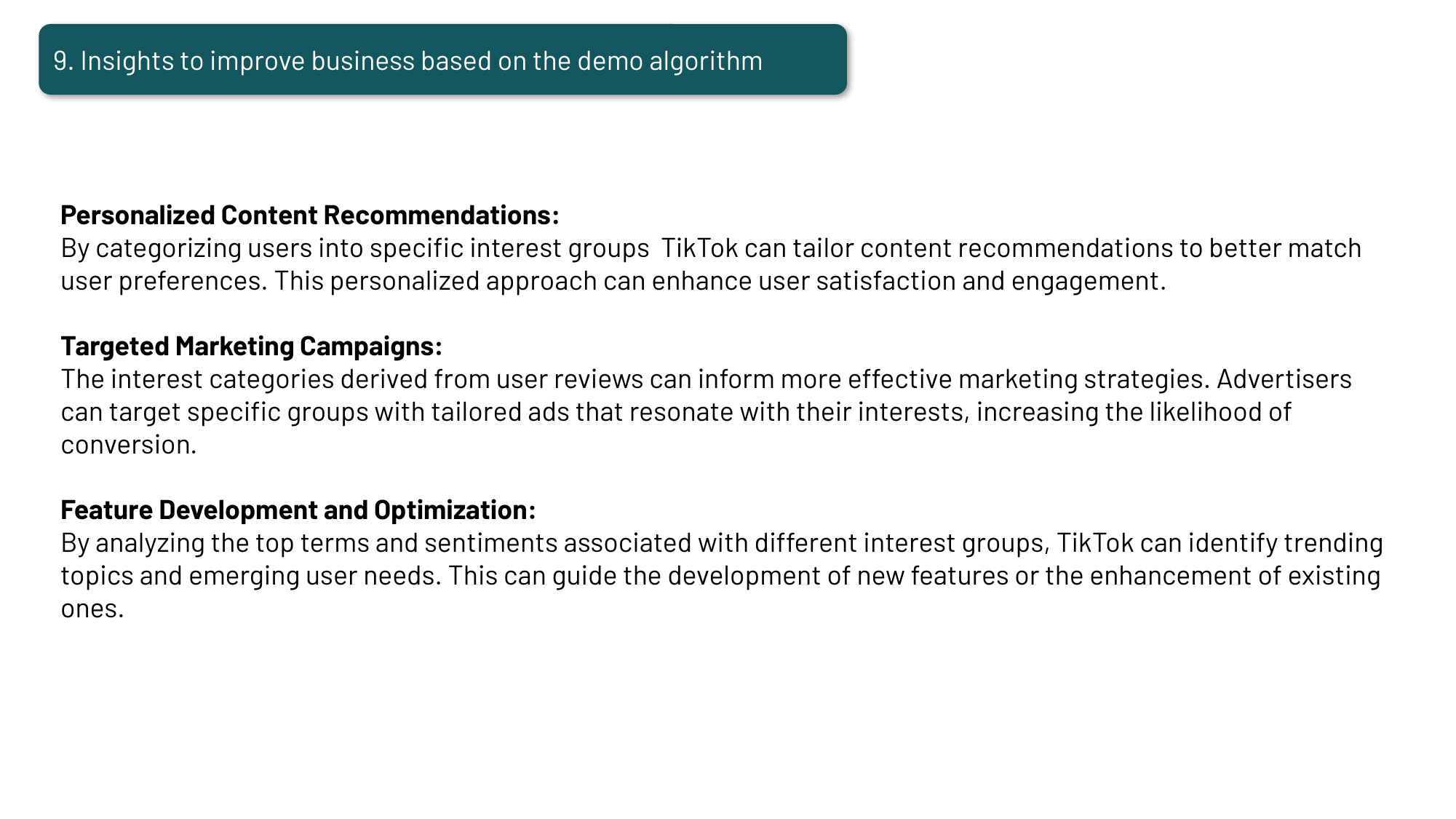

9. Insights to improve business based on the demo algorithm
Personalized Content Recommendations:
By categorizing users into specific interest groups  TikTok can tailor content recommendations to better match user preferences. This personalized approach can enhance user satisfaction and engagement.

Targeted Marketing Campaigns:
The interest categories derived from user reviews can inform more effective marketing strategies. Advertisers can target specific groups with tailored ads that resonate with their interests, increasing the likelihood of conversion.

Feature Development and Optimization:
By analyzing the top terms and sentiments associated with different interest groups, TikTok can identify trending topics and emerging user needs. This can guide the development of new features or the enhancement of existing ones.